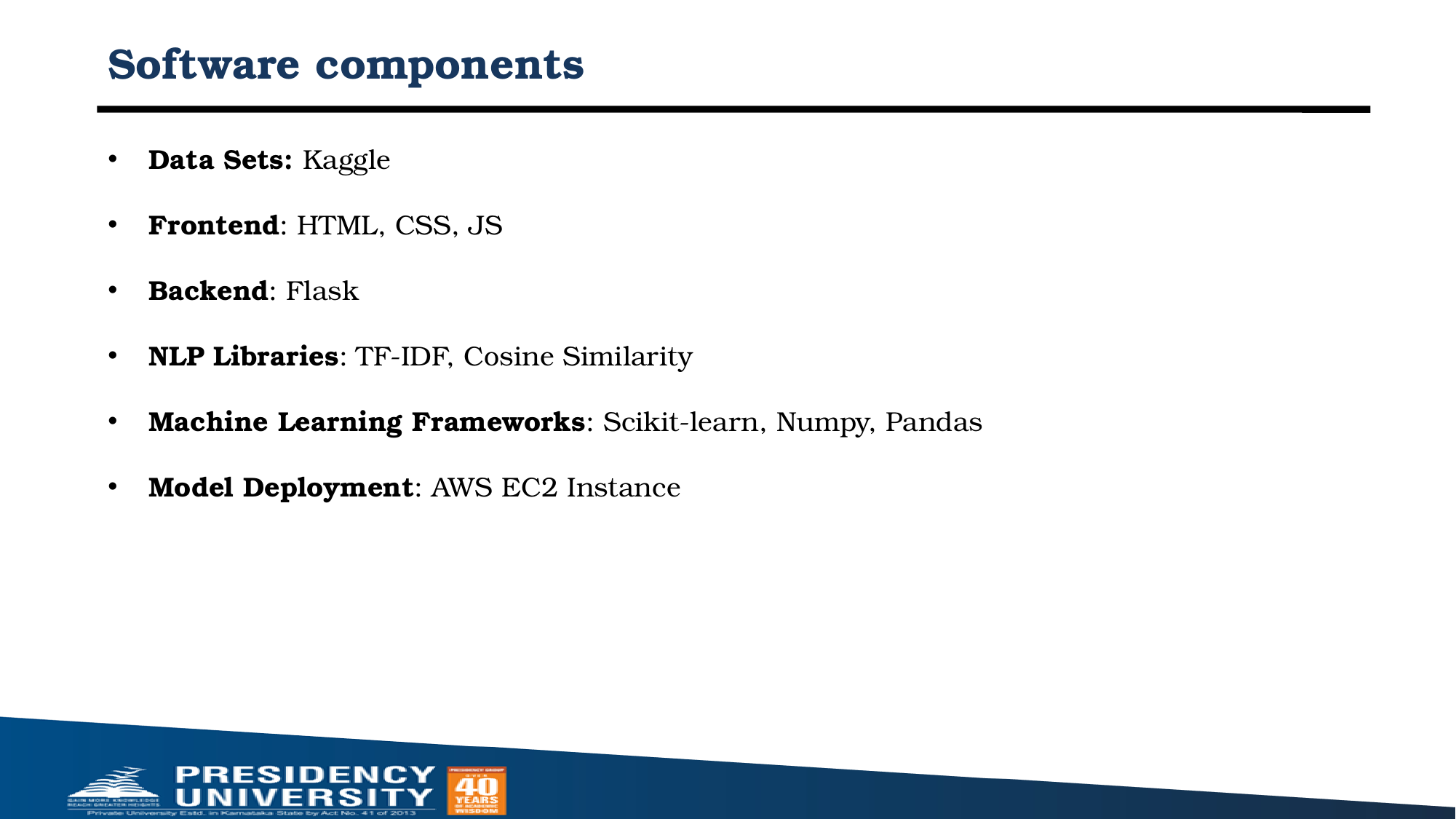

# Software components
Data Sets: Kaggle

Frontend: HTML, CSS, JS

Backend: Flask

NLP Libraries: TF-IDF, Cosine Similarity

Machine Learning Frameworks: Scikit-learn, Numpy, Pandas

Model Deployment: AWS EC2 Instance